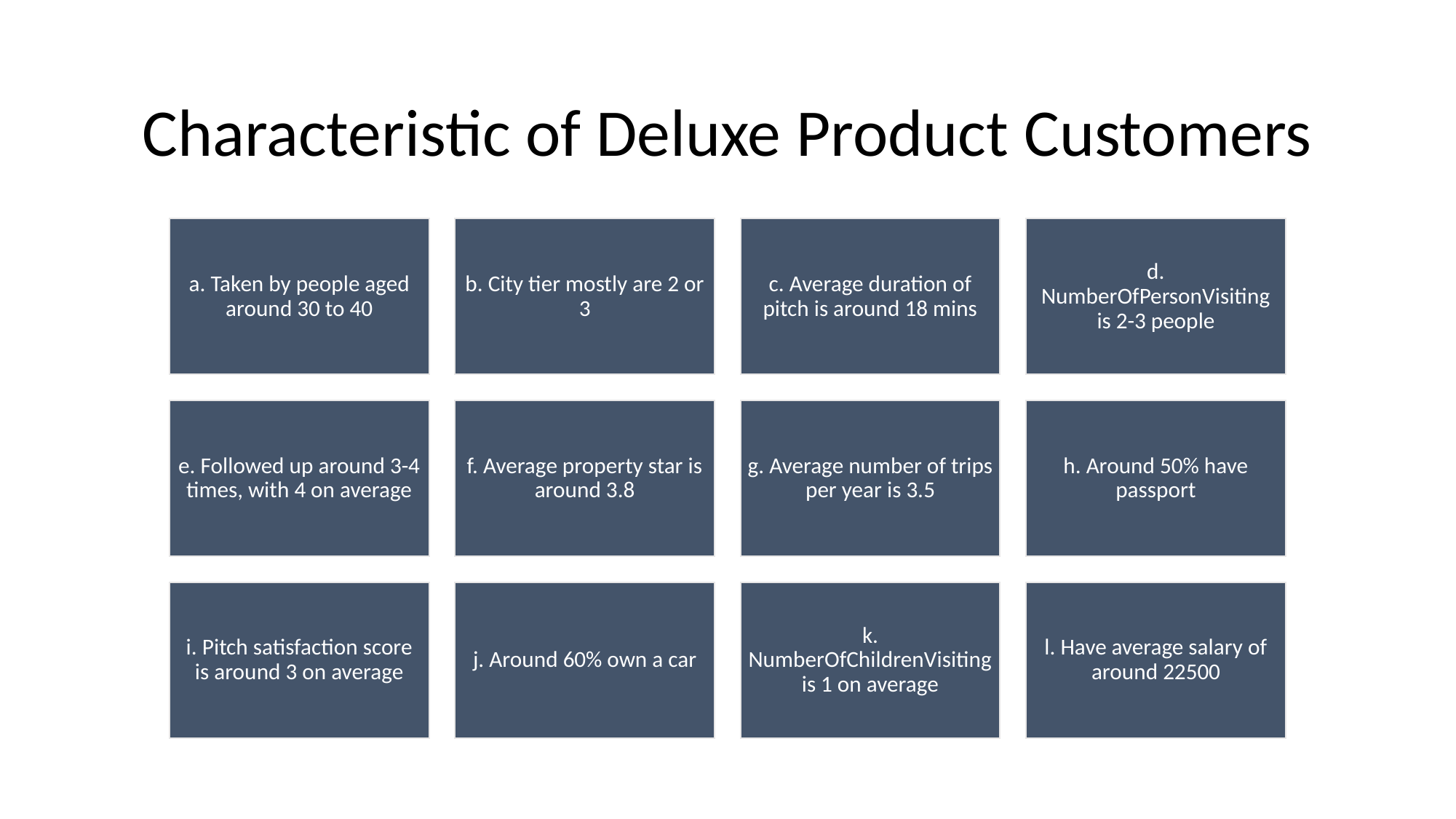

# Characteristic of Deluxe Product Customers
a. Taken by people aged around 30 to 40
b. City tier mostly are 2 or 3
c. Average duration of pitch is around 18 mins
d. NumberOfPersonVisiting is 2-3 people
e. Followed up around 3-4 times, with 4 on average
f. Average property star is around 3.8
g. Average number of trips per year is 3.5
h. Around 50% have passport
i. Pitch satisfaction score is around 3 on average
j. Around 60% own a car
k. NumberOfChildrenVisiting is 1 on average
l. Have average salary of around 22500